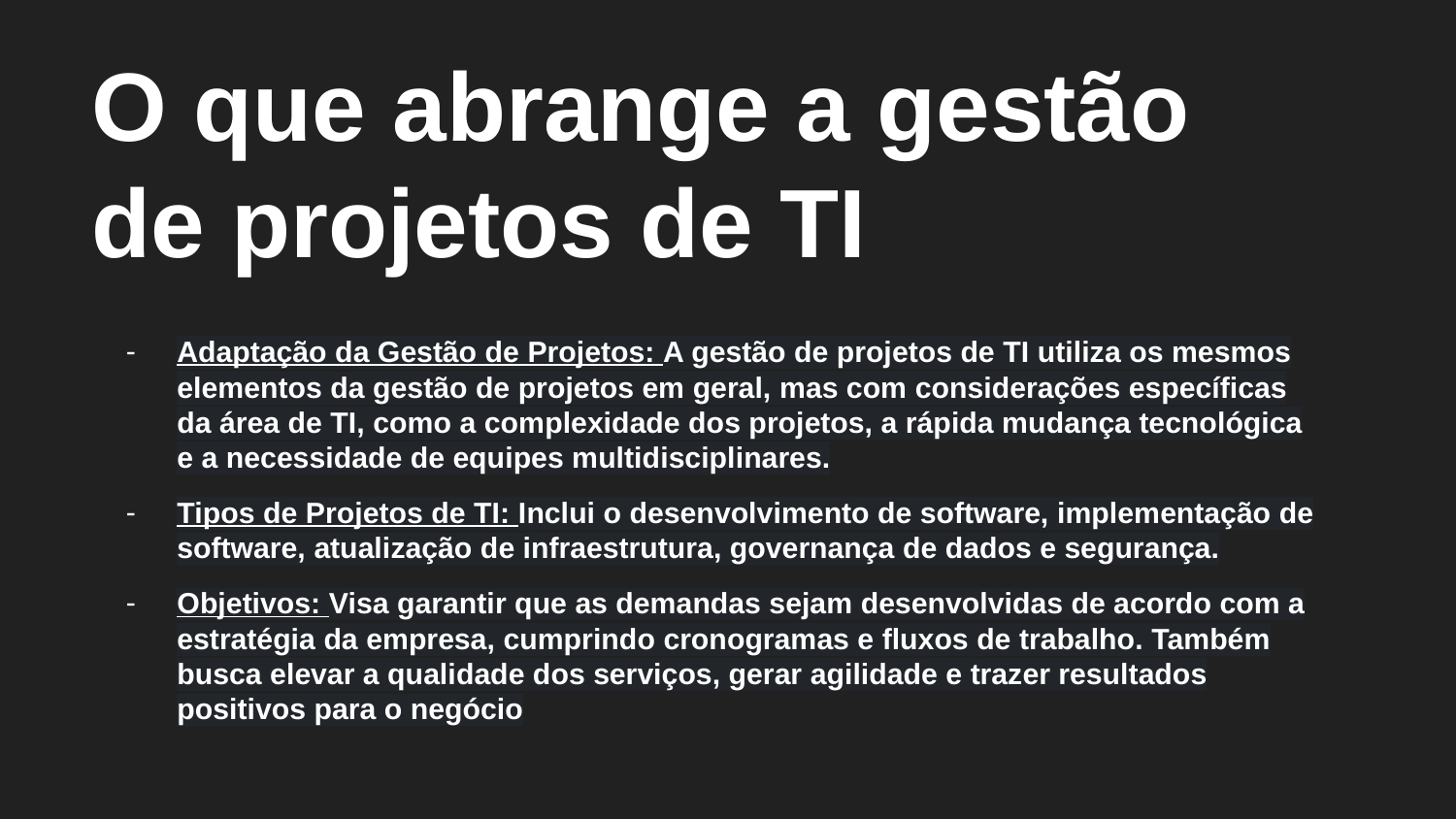

# O que abrange a gestão de projetos de TI
Adaptação da Gestão de Projetos: A gestão de projetos de TI utiliza os mesmos elementos da gestão de projetos em geral, mas com considerações específicas da área de TI, como a complexidade dos projetos, a rápida mudança tecnológica e a necessidade de equipes multidisciplinares.
Tipos de Projetos de TI: Inclui o desenvolvimento de software, implementação de software, atualização de infraestrutura, governança de dados e segurança.
Objetivos: Visa garantir que as demandas sejam desenvolvidas de acordo com a estratégia da empresa, cumprindo cronogramas e fluxos de trabalho. Também busca elevar a qualidade dos serviços, gerar agilidade e trazer resultados positivos para o negócio